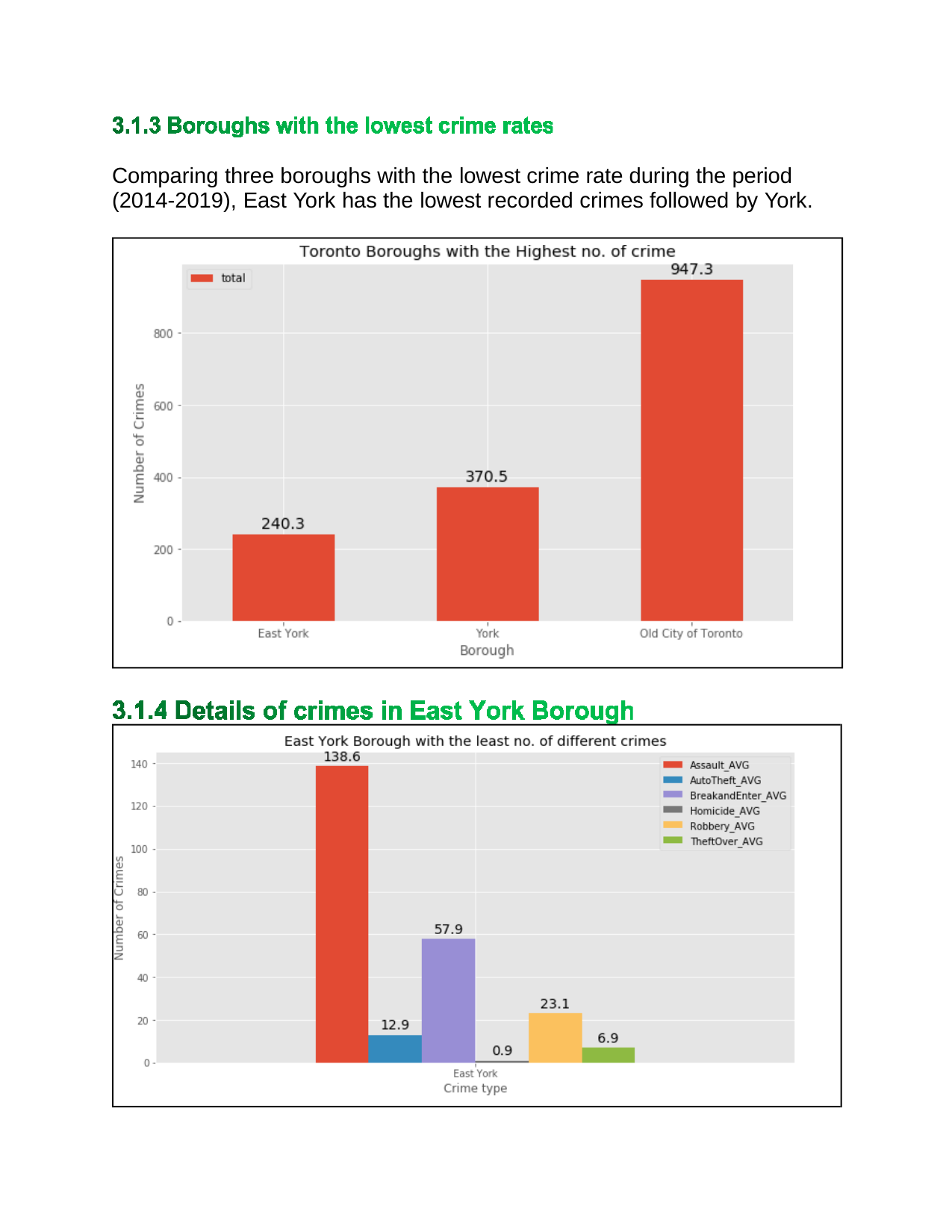

Comparing three boroughs with the lowest crime rate during the period  (2014-2019), East York has the lowest recorded crimes followed by York.